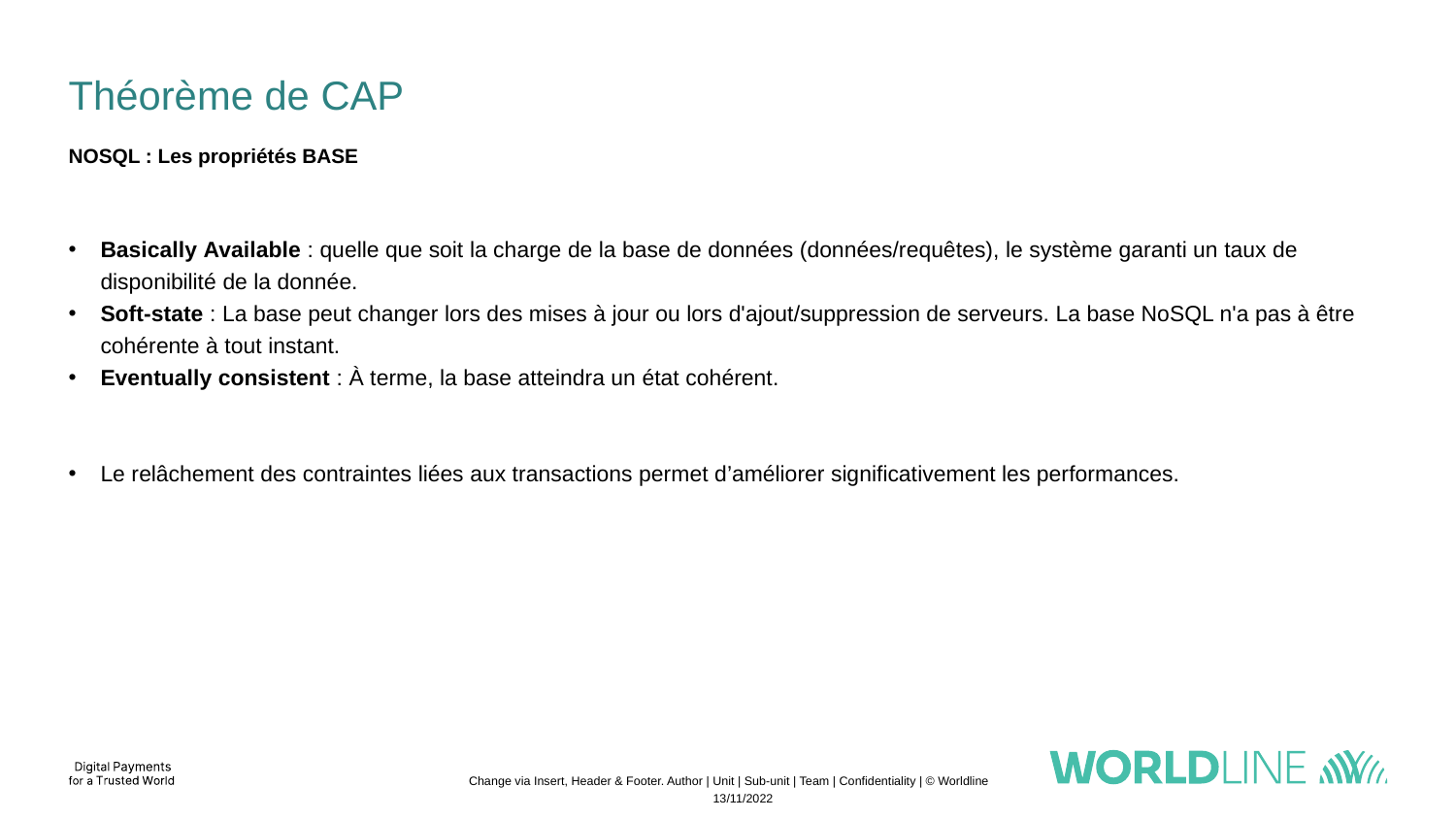

# Théorème de CAP
NOSQL : Les propriétés BASE
Basically Available : quelle que soit la charge de la base de données (données/requêtes), le système garanti un taux de disponibilité de la donnée.
Soft-state : La base peut changer lors des mises à jour ou lors d'ajout/suppression de serveurs. La base NoSQL n'a pas à être cohérente à tout instant.
Eventually consistent : À terme, la base atteindra un état cohérent.

Le relâchement des contraintes liées aux transactions permet d’améliorer significativement les performances.
Change via Insert, Header & Footer. Author | Unit | Sub-unit | Team | Confidentiality | © Worldline
13/11/2022